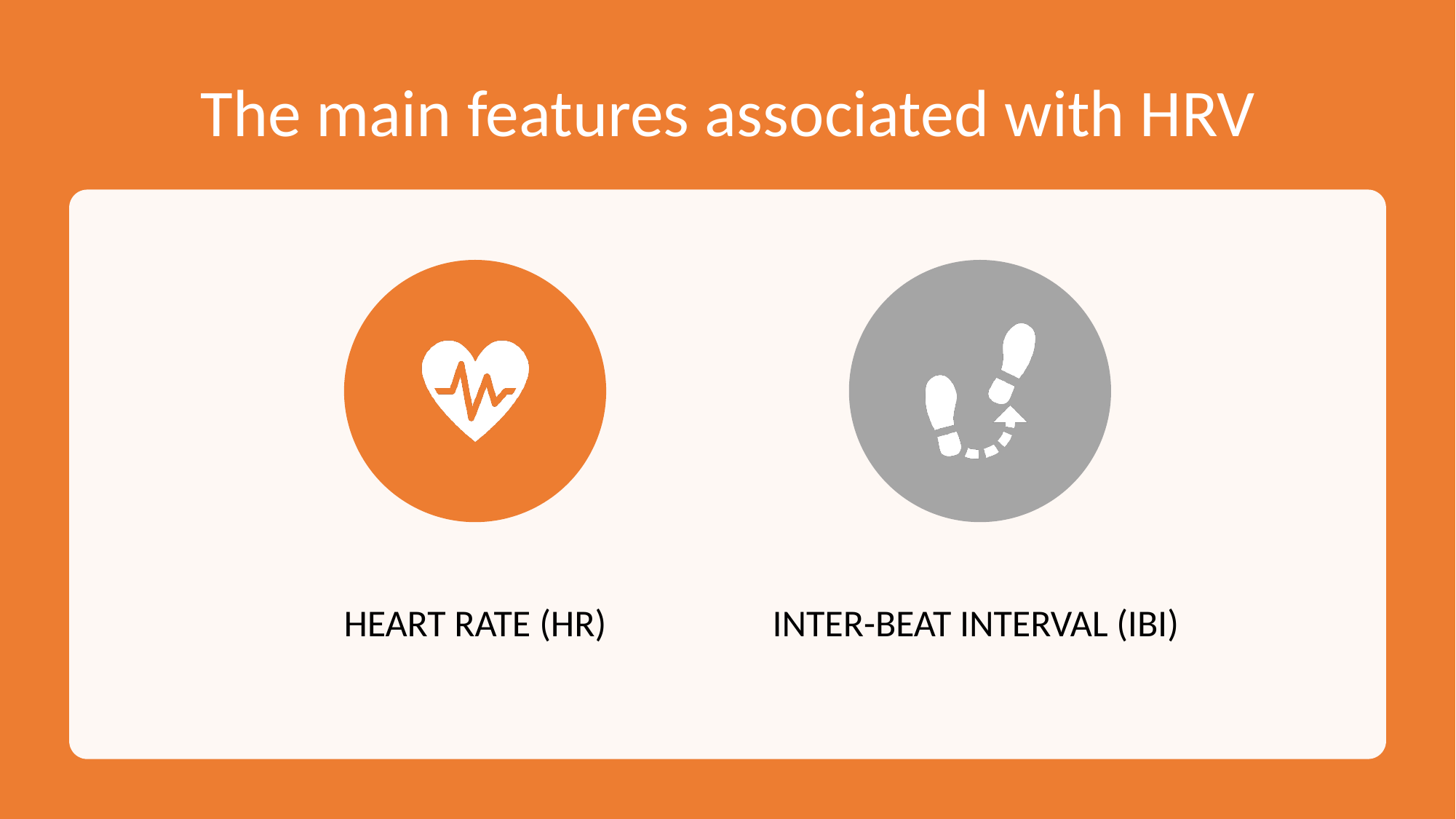

# The main features associated with HRV

Heart Rate (HR)
Inter-Beat Interval (IBI)